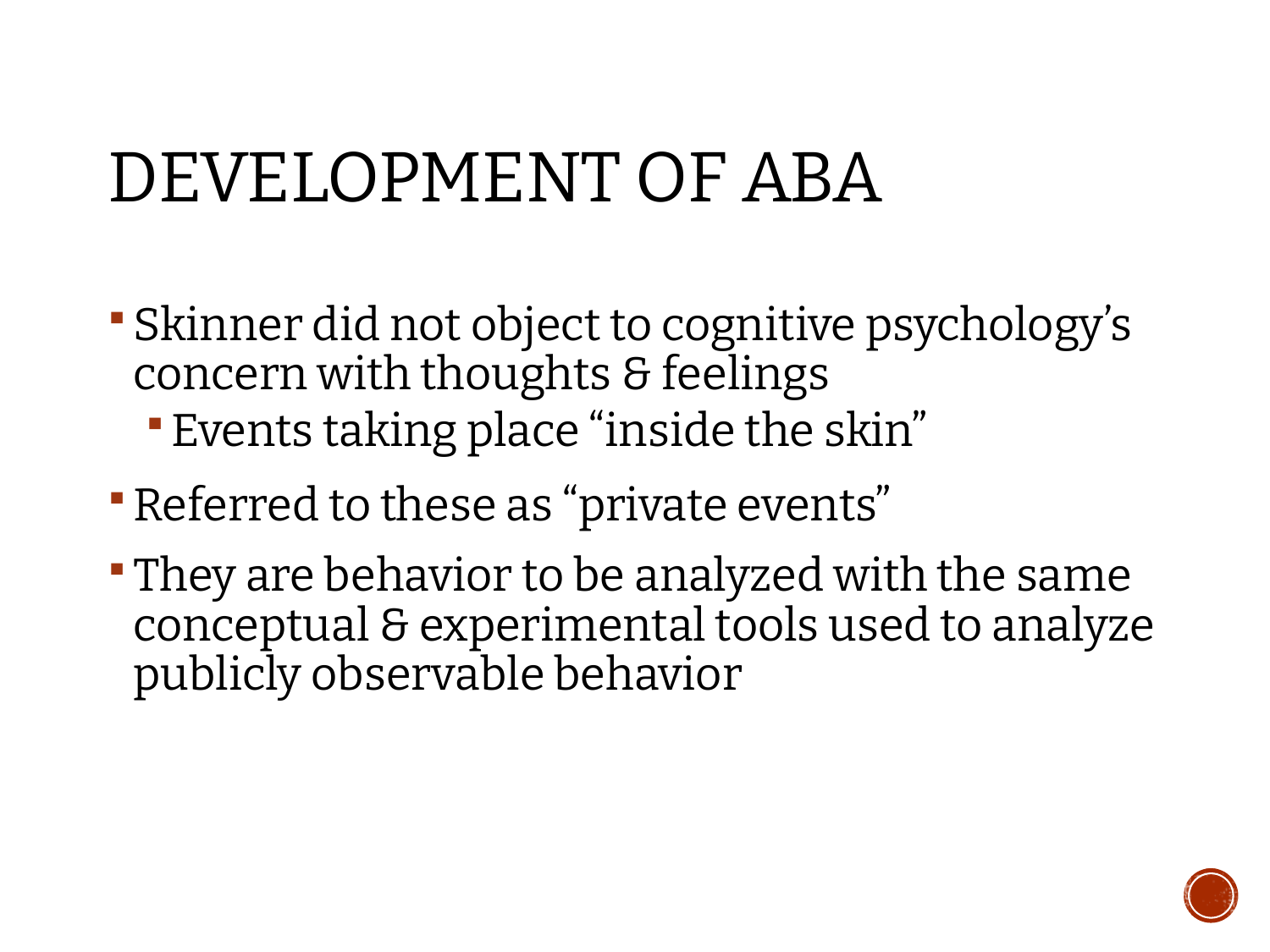

# Development of ABA
Skinner did not object to cognitive psychology’s concern with thoughts & feelings
Events taking place “inside the skin”
Referred to these as “private events”
They are behavior to be analyzed with the same conceptual & experimental tools used to analyze publicly observable behavior